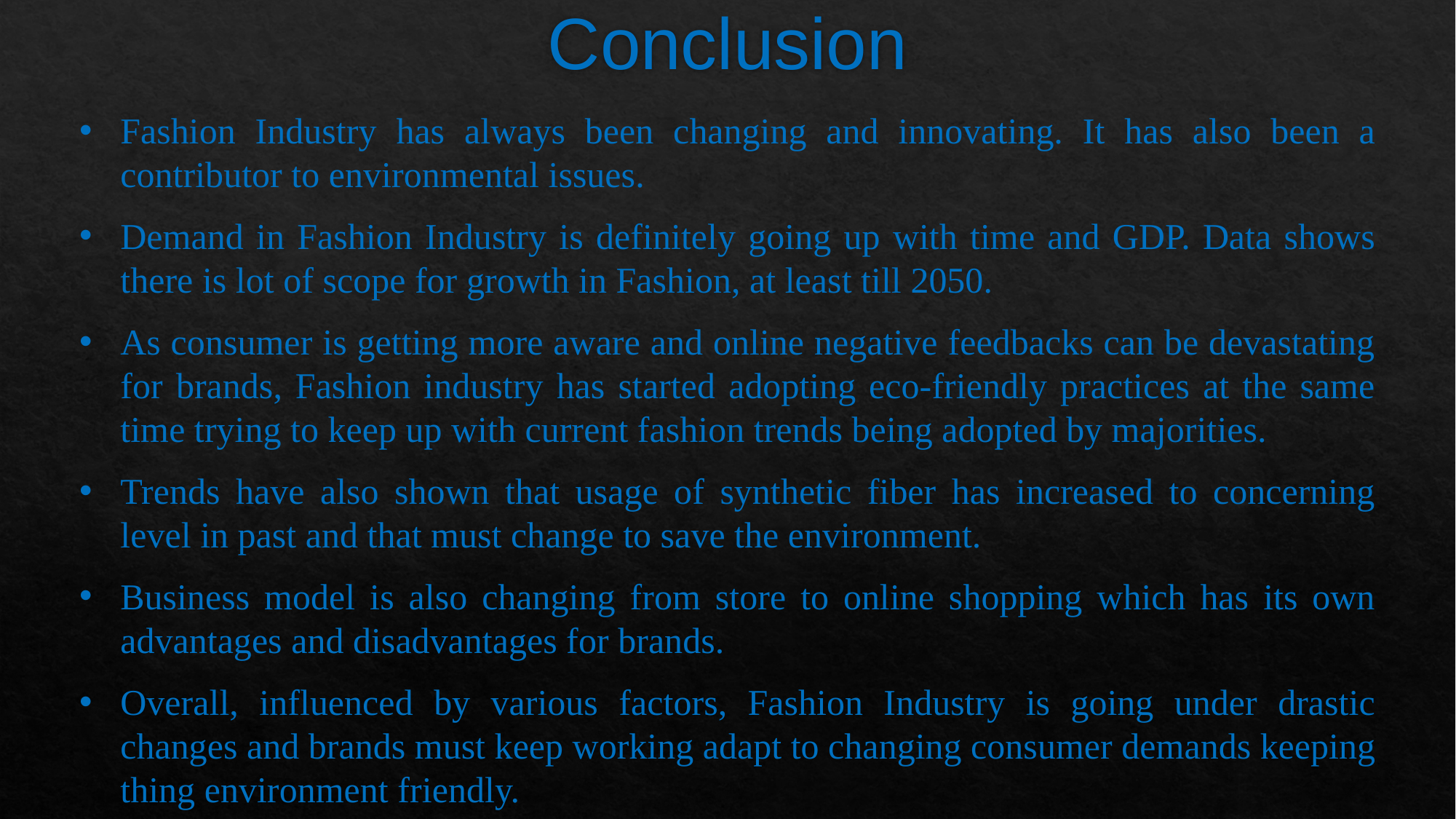

# Conclusion
Fashion Industry has always been changing and innovating. It has also been a contributor to environmental issues.
Demand in Fashion Industry is definitely going up with time and GDP. Data shows there is lot of scope for growth in Fashion, at least till 2050.
As consumer is getting more aware and online negative feedbacks can be devastating for brands, Fashion industry has started adopting eco-friendly practices at the same time trying to keep up with current fashion trends being adopted by majorities.
Trends have also shown that usage of synthetic fiber has increased to concerning level in past and that must change to save the environment.
Business model is also changing from store to online shopping which has its own advantages and disadvantages for brands.
Overall, influenced by various factors, Fashion Industry is going under drastic changes and brands must keep working adapt to changing consumer demands keeping thing environment friendly.